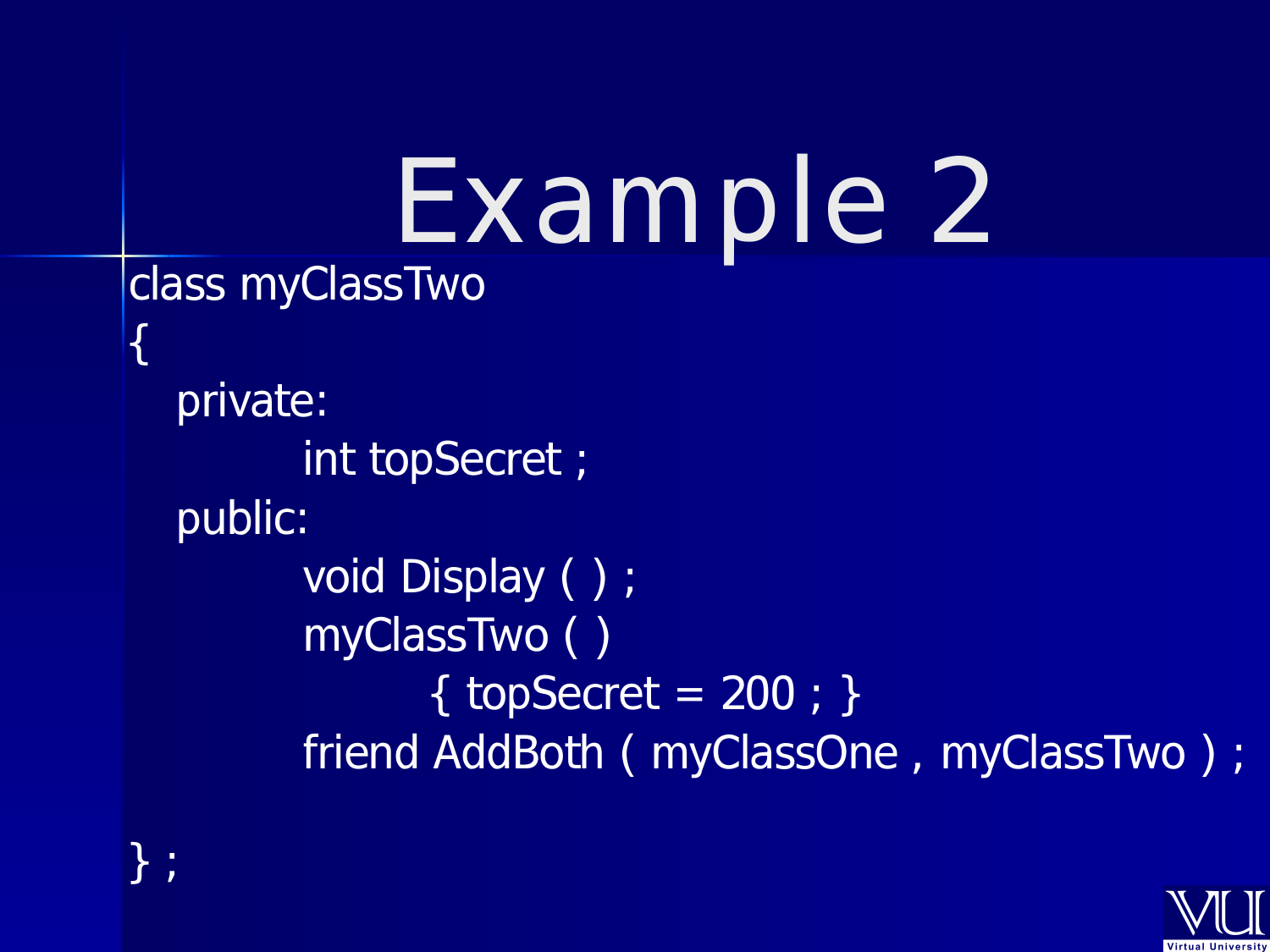

# Example 2
class myClassTwo
{
	private:
		int topSecret ;
	public:
		void Display ( ) ;
		myClassTwo ( )
			{ topSecret = 200 ; }
		friend AddBoth ( myClassOne , myClassTwo ) ;
} ;